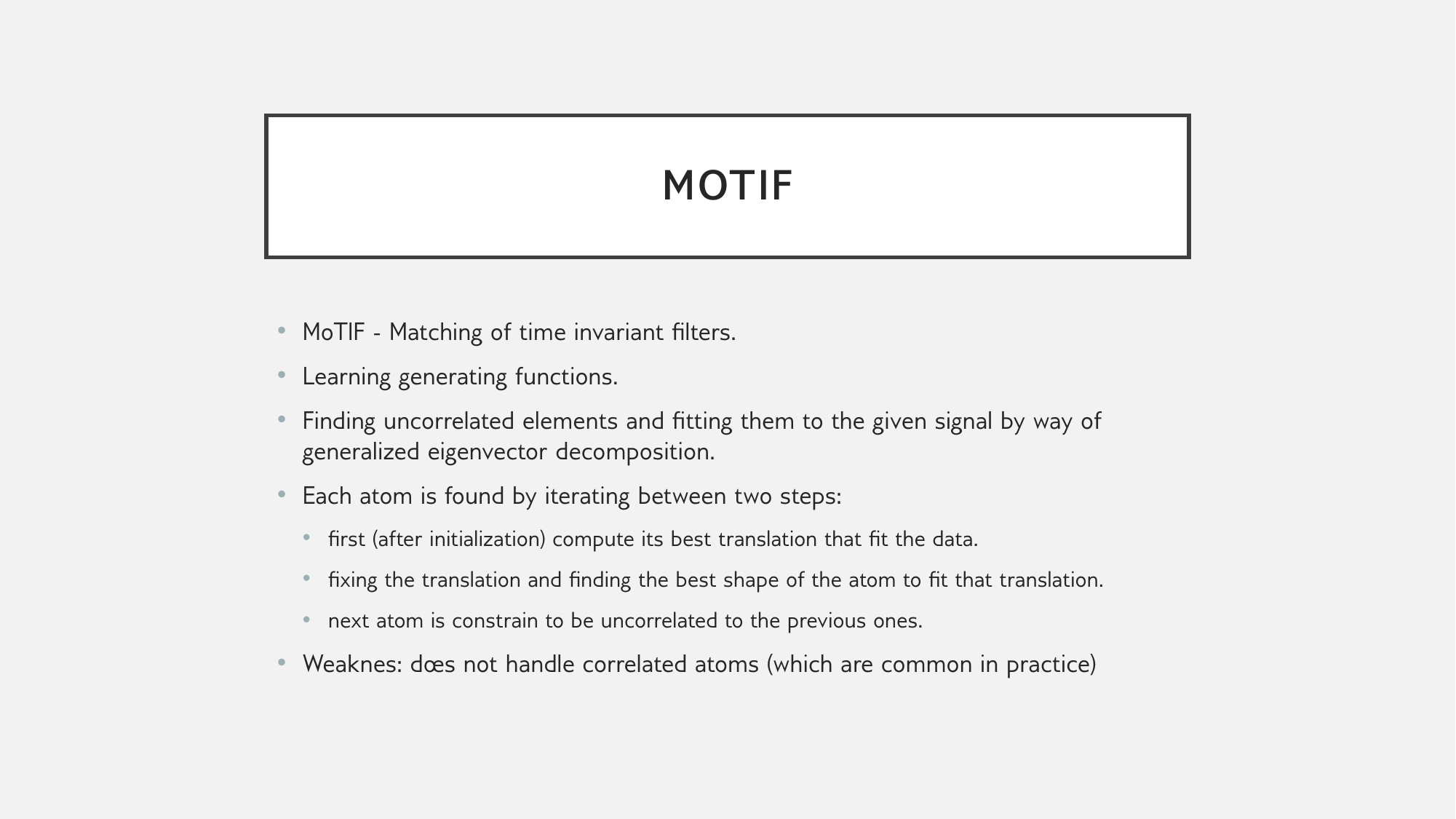

# Motif
MoTIF - Matching of time invariant filters.
Learning generating functions.
Finding uncorrelated elements and fitting them to the given signal by way of generalized eigenvector decomposition.
Each atom is found by iterating between two steps:
first (after initialization) compute its best translation that fit the data.
fixing the translation and finding the best shape of the atom to fit that translation.
next atom is constrain to be uncorrelated to the previous ones.
Weaknes: does not handle correlated atoms (which are common in practice)